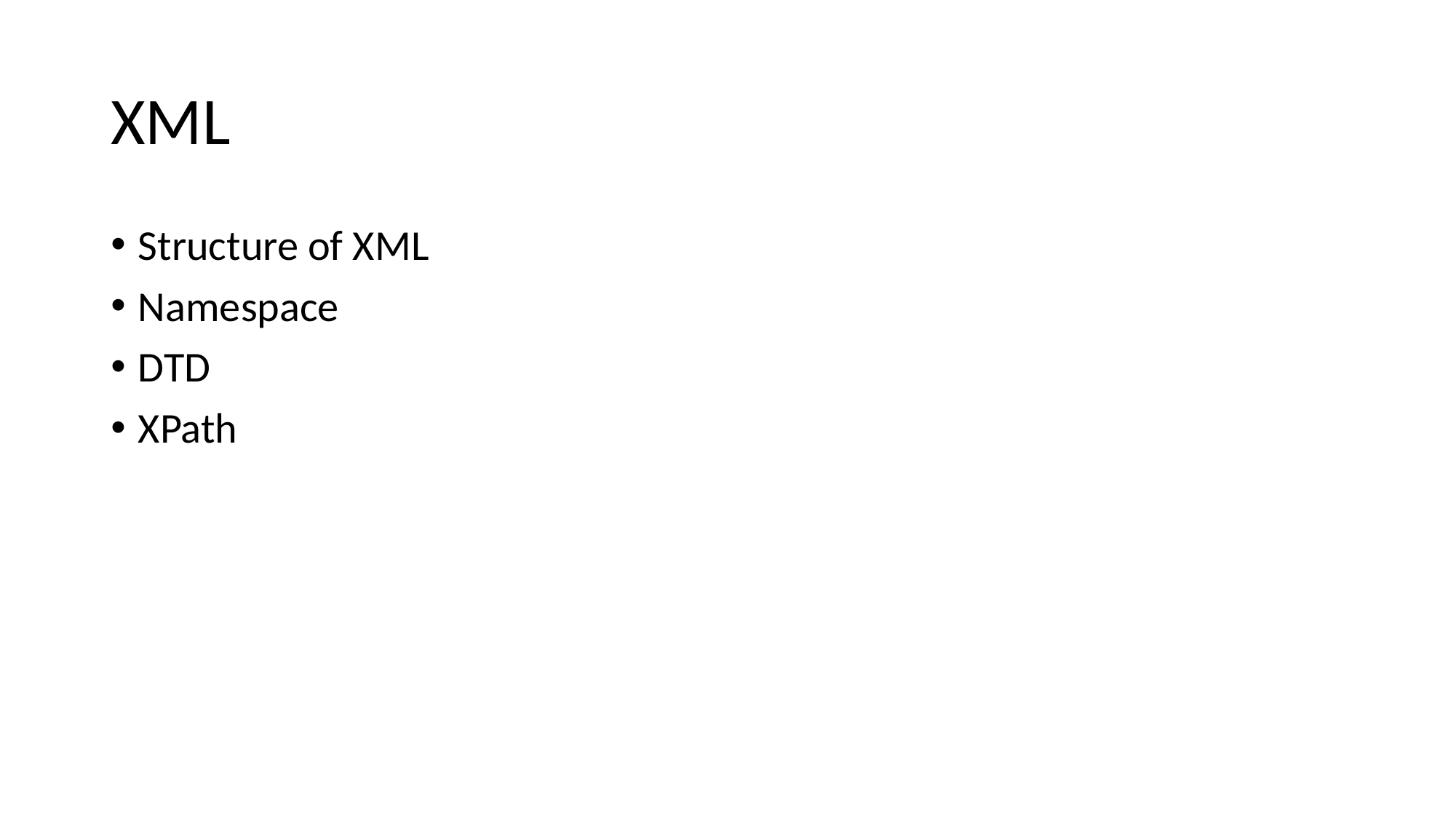

# XML
Structure of XML
Namespace
DTD
XPath